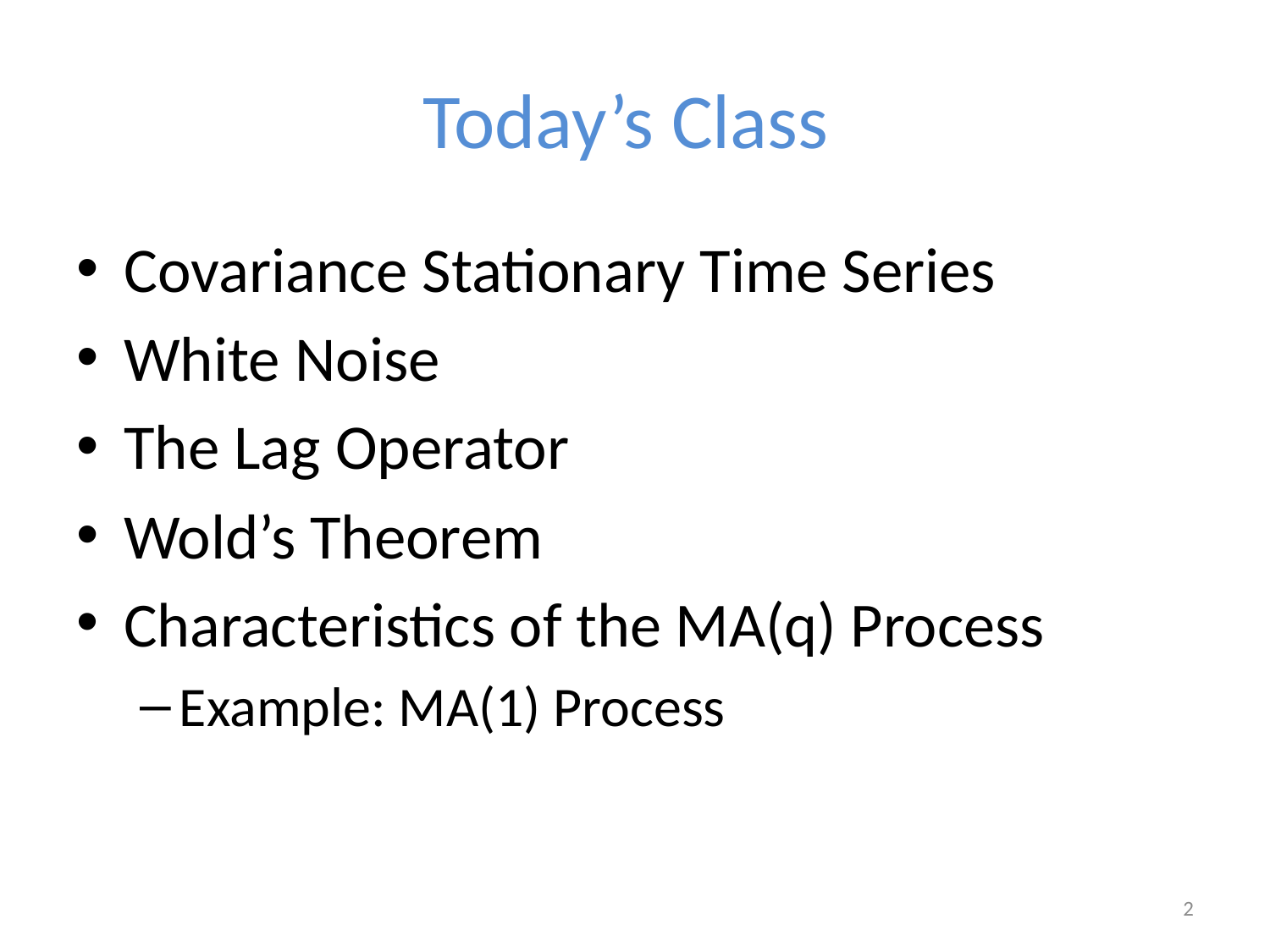

# Today’s Class
Covariance Stationary Time Series
White Noise
The Lag Operator
Wold’s Theorem
Characteristics of the MA(q) Process
Example: MA(1) Process

2